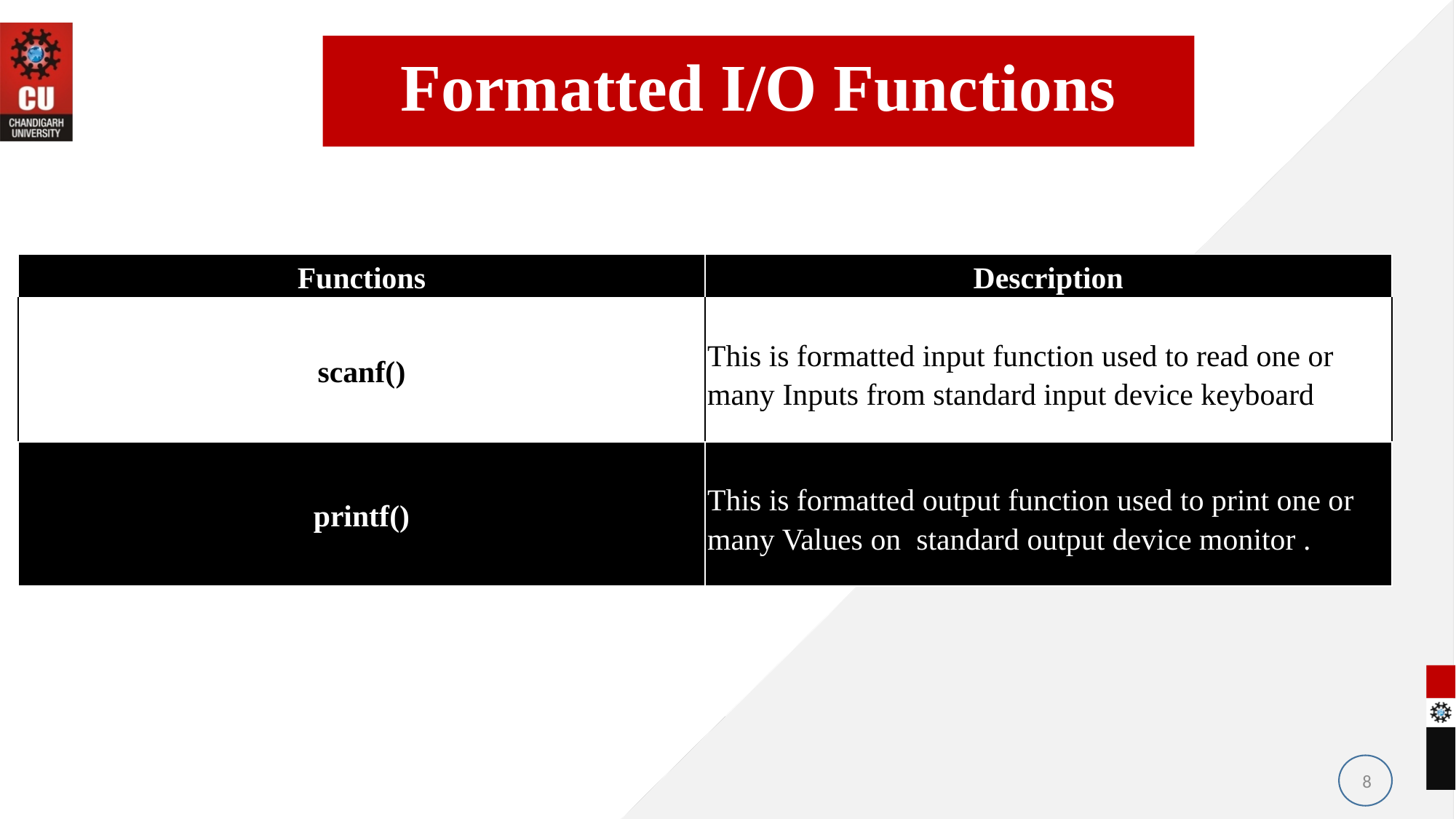

# Formatted I/O Functions
| Functions | Description |
| --- | --- |
| scanf() | This is formatted input function used to read one or many Inputs from standard input device keyboard |
| printf() | This is formatted output function used to print one or many Values on standard output device monitor . |

8